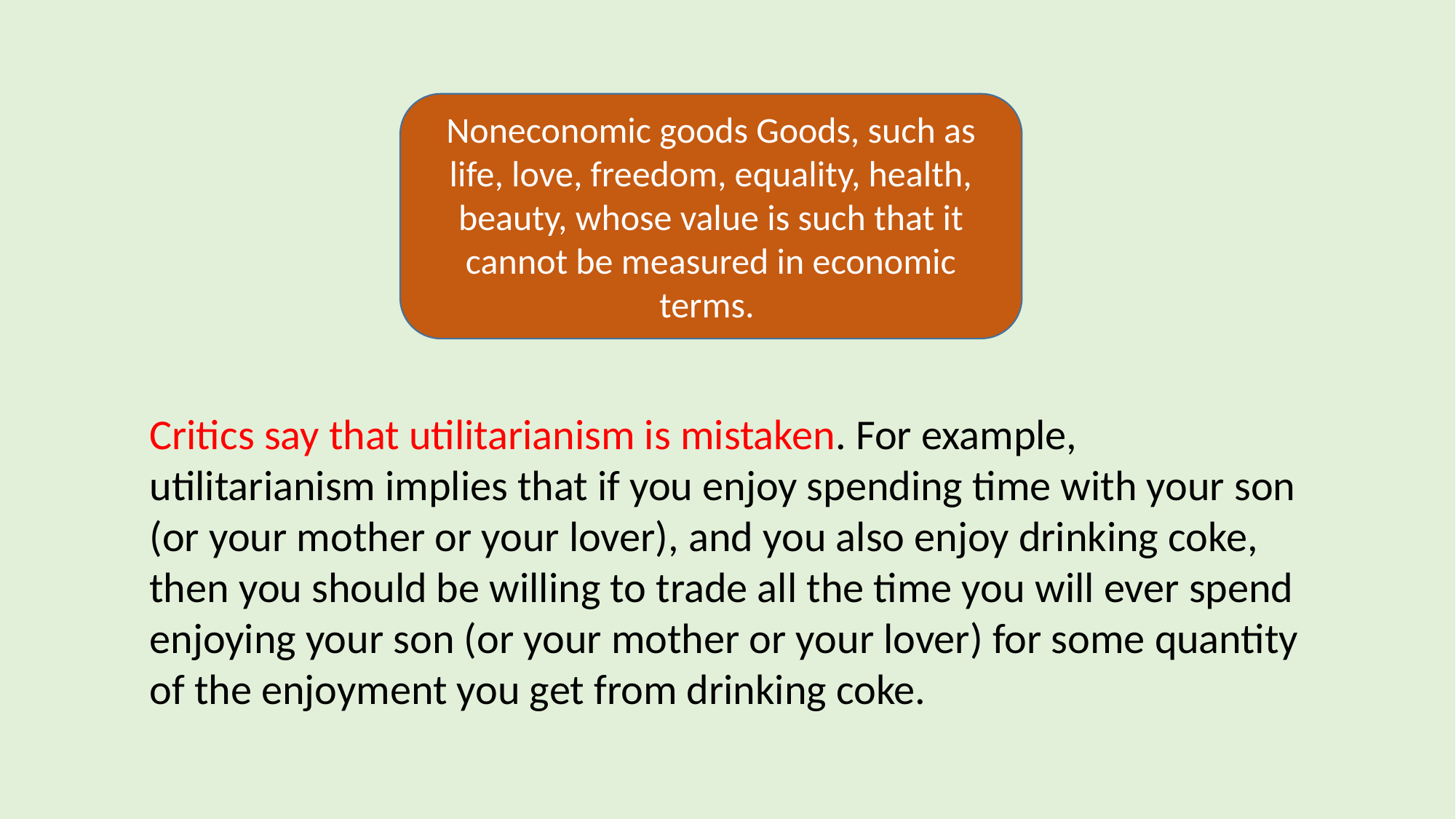

Noneconomic goods Goods, such as life, love, freedom, equality, health, beauty, whose value is such that it cannot be measured in economic terms.
Critics say that utilitarianism is mistaken. For example, utilitarianism implies that if you enjoy spending time with your son (or your mother or your lover), and you also enjoy drinking coke, then you should be willing to trade all the time you will ever spend enjoying your son (or your mother or your lover) for some quantity of the enjoyment you get from drinking coke.